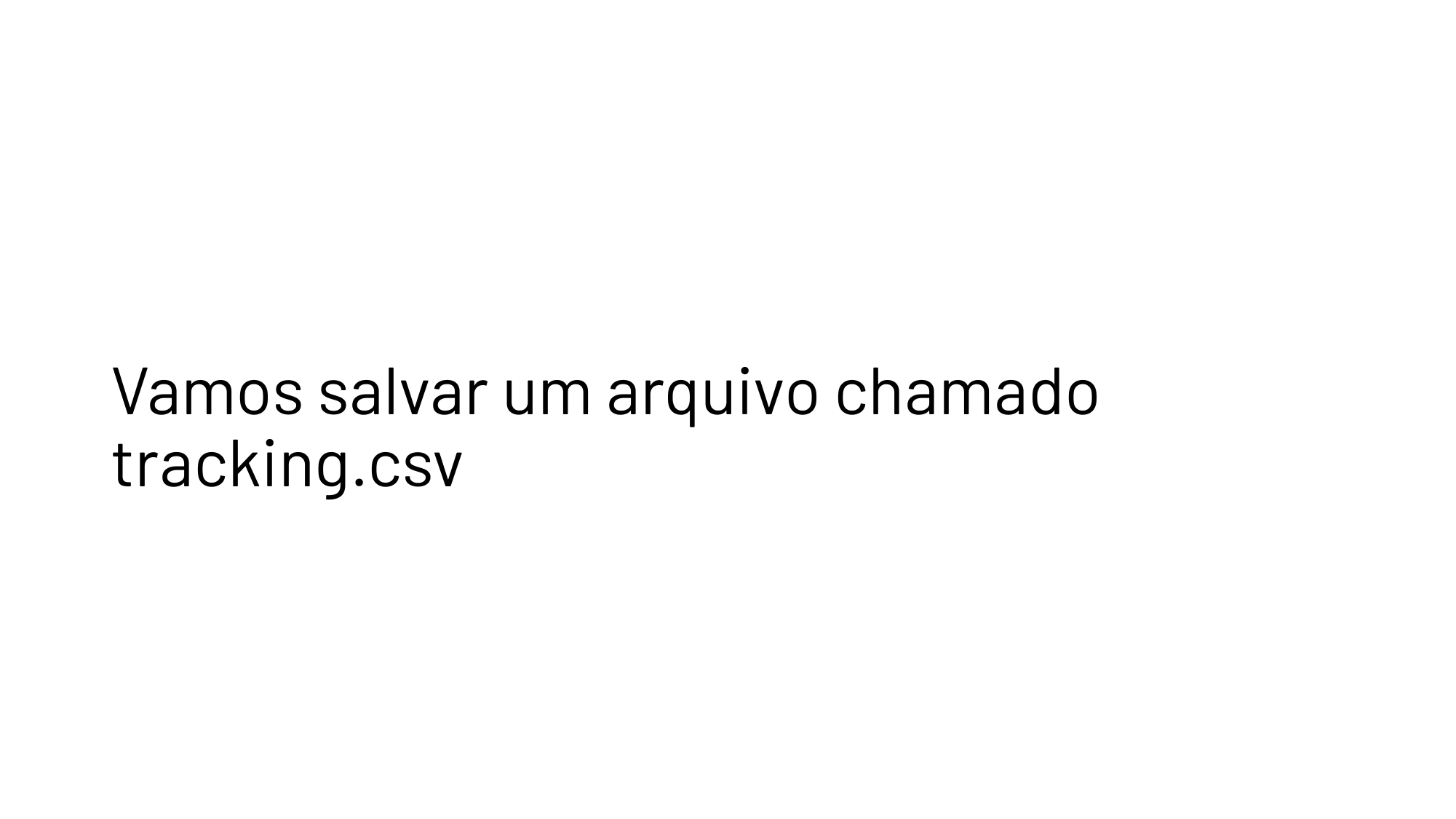

# Vamos salvar um arquivo chamado tracking.csv